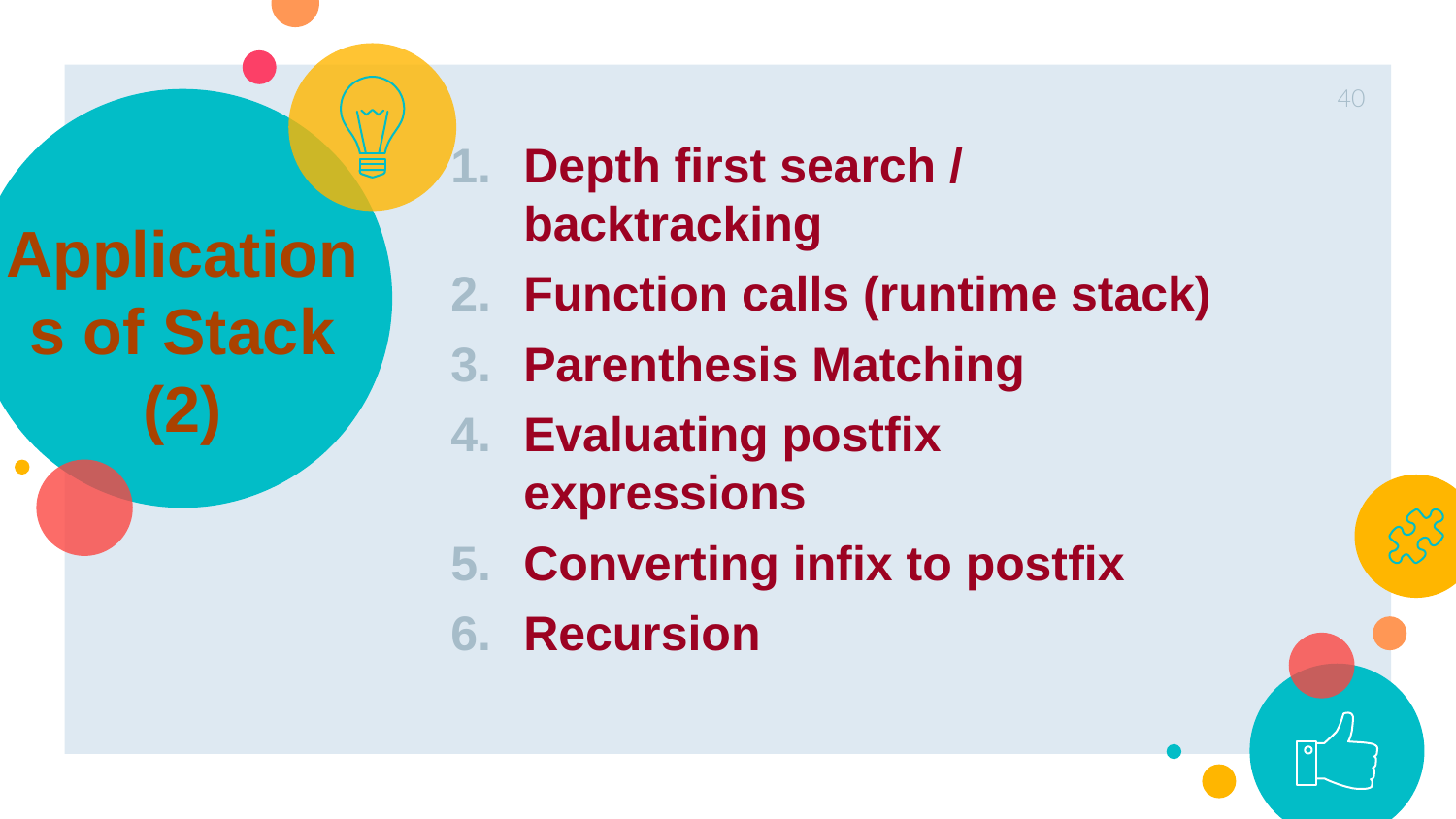

40
# Applications of Stack (2)
Depth first search / backtracking
Function calls (runtime stack)
Parenthesis Matching
Evaluating postfix expressions
Converting infix to postfix
Recursion